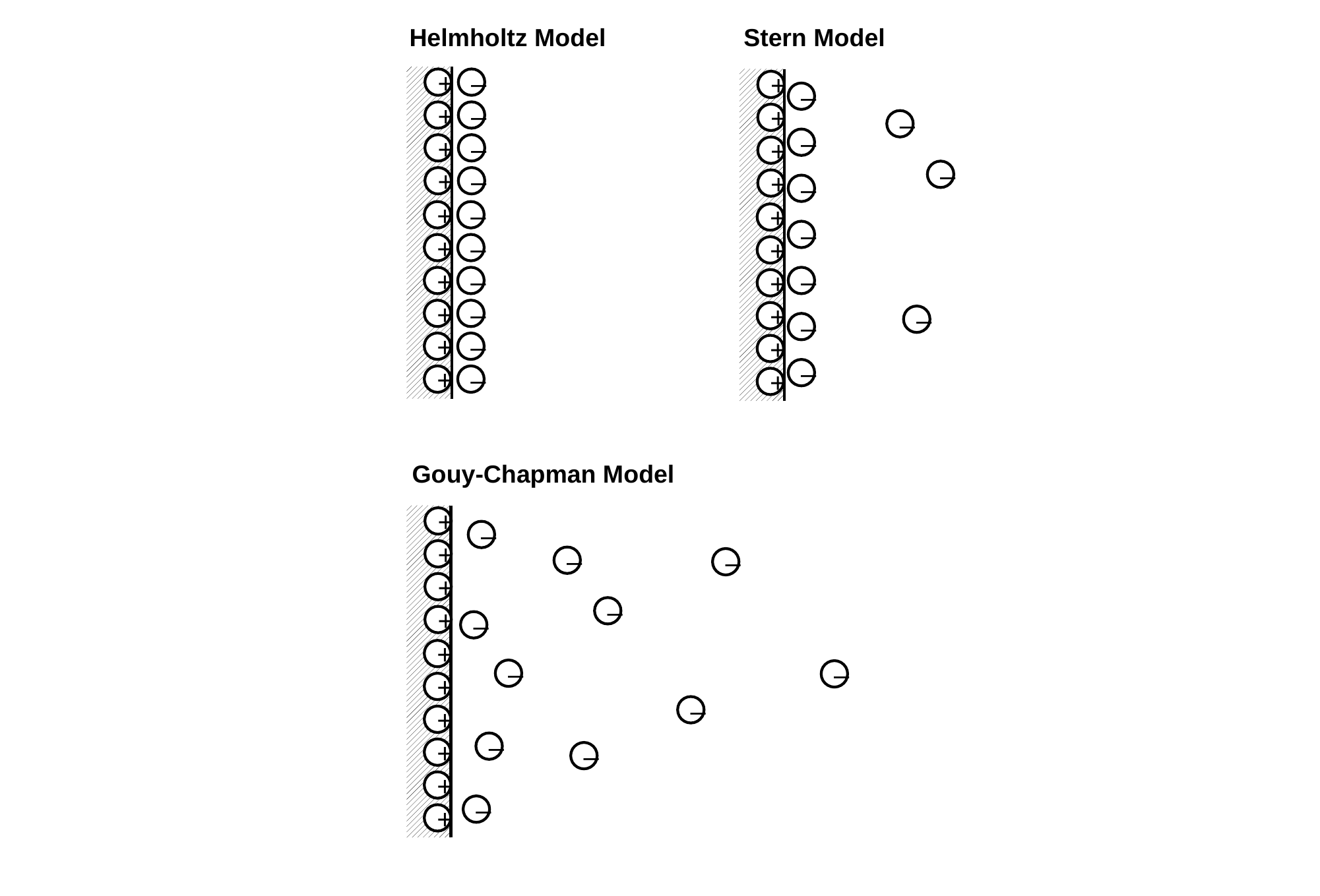

Helmholtz Model
Stern Model

+
–
+
–
+
–
+
–
+
–
+
–
+
–
+
–
+
–
+
–

+
–
+
–
+
+
–
+
–
+
–
+
+
–
+
–
+
–
–
–
Gouy-Chapman Model

+
+
+
+
+
+
+
+
+
+
–
–
–
–
–
–
–
–
–
–
–